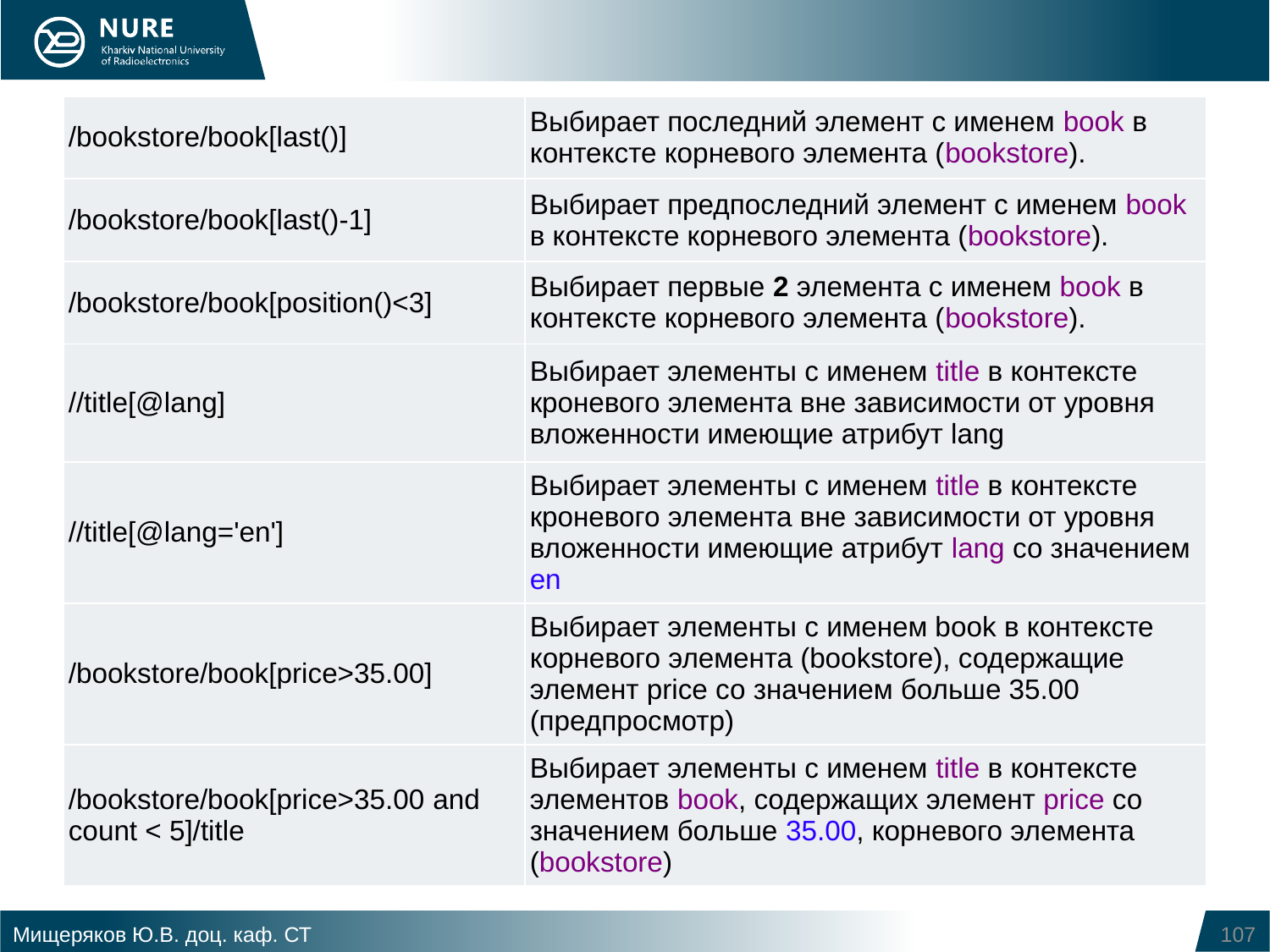

| /bookstore/book[last()] | Выбирает последний элемент с именем book в контексте корневого элемента (bookstore). |
| --- | --- |
| /bookstore/book[last()-1] | Выбирает предпоследний элемент с именем book в контексте корневого элемента (bookstore). |
| /bookstore/book[position()<3] | Выбирает первые 2 элемента с именем book в контексте корневого элемента (bookstore). |
| //title[@lang] | Выбирает элементы с именем title в контексте кроневого элемента вне зависимости от уровня вложенности имеющие атрибут lang |
| //title[@lang='en'] | Выбирает элементы с именем title в контексте кроневого элемента вне зависимости от уровня вложенности имеющие атрибут lang со значением en |
| /bookstore/book[price>35.00] | Выбирает элементы с именем book в контексте корневого элемента (bookstore), содержащие элемент price со значением больше 35.00 (предпросмотр) |
| /bookstore/book[price>35.00 and count < 5]/title | Выбирает элементы с именем title в контексте элементов book, содержащих элемент price со значением больше 35.00, корневого элемента (bookstore) |
Мищеряков Ю.В. доц. каф. СТ
107